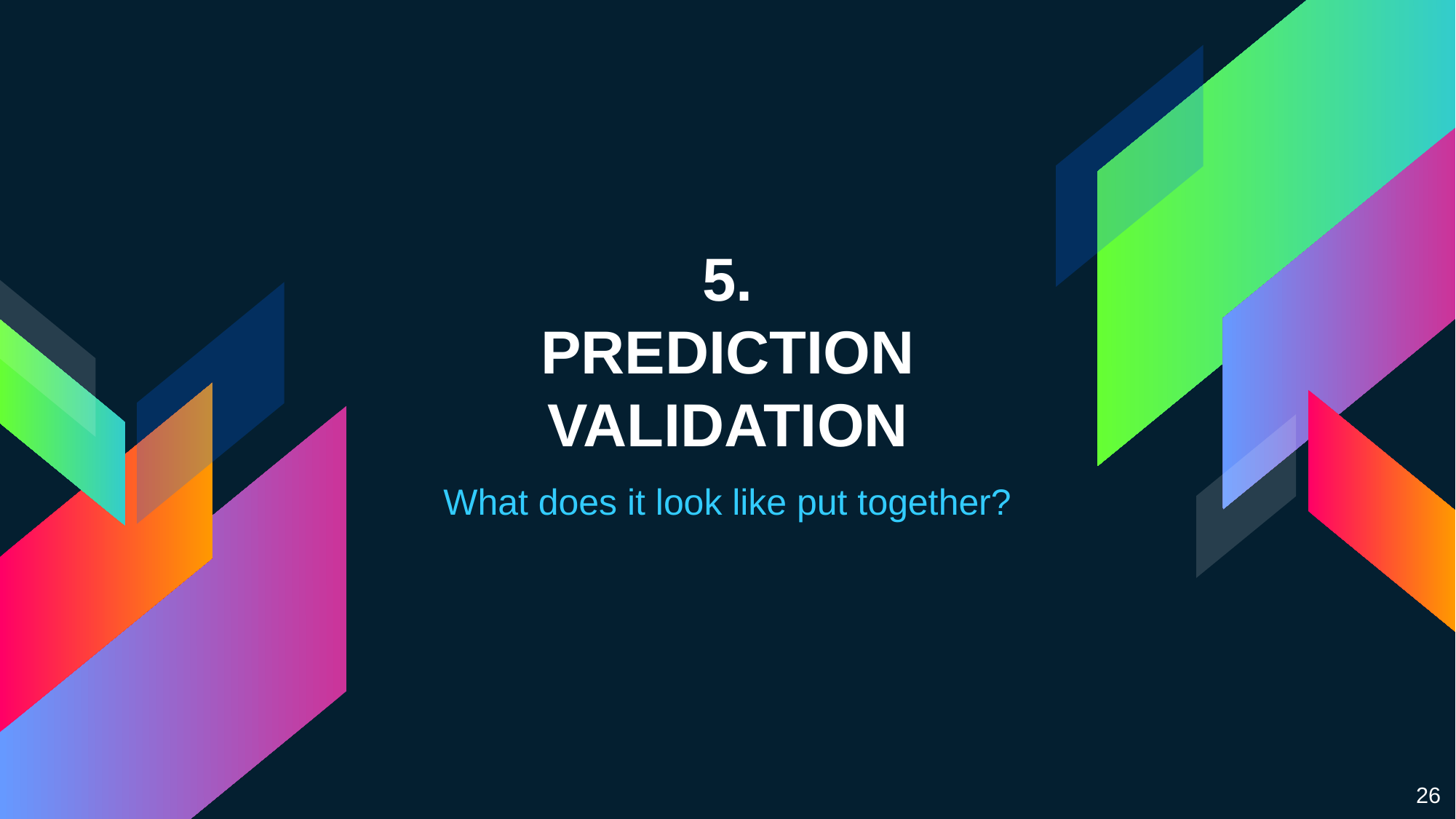

# 5.
PREDICTION VALIDATION
What does it look like put together?
26